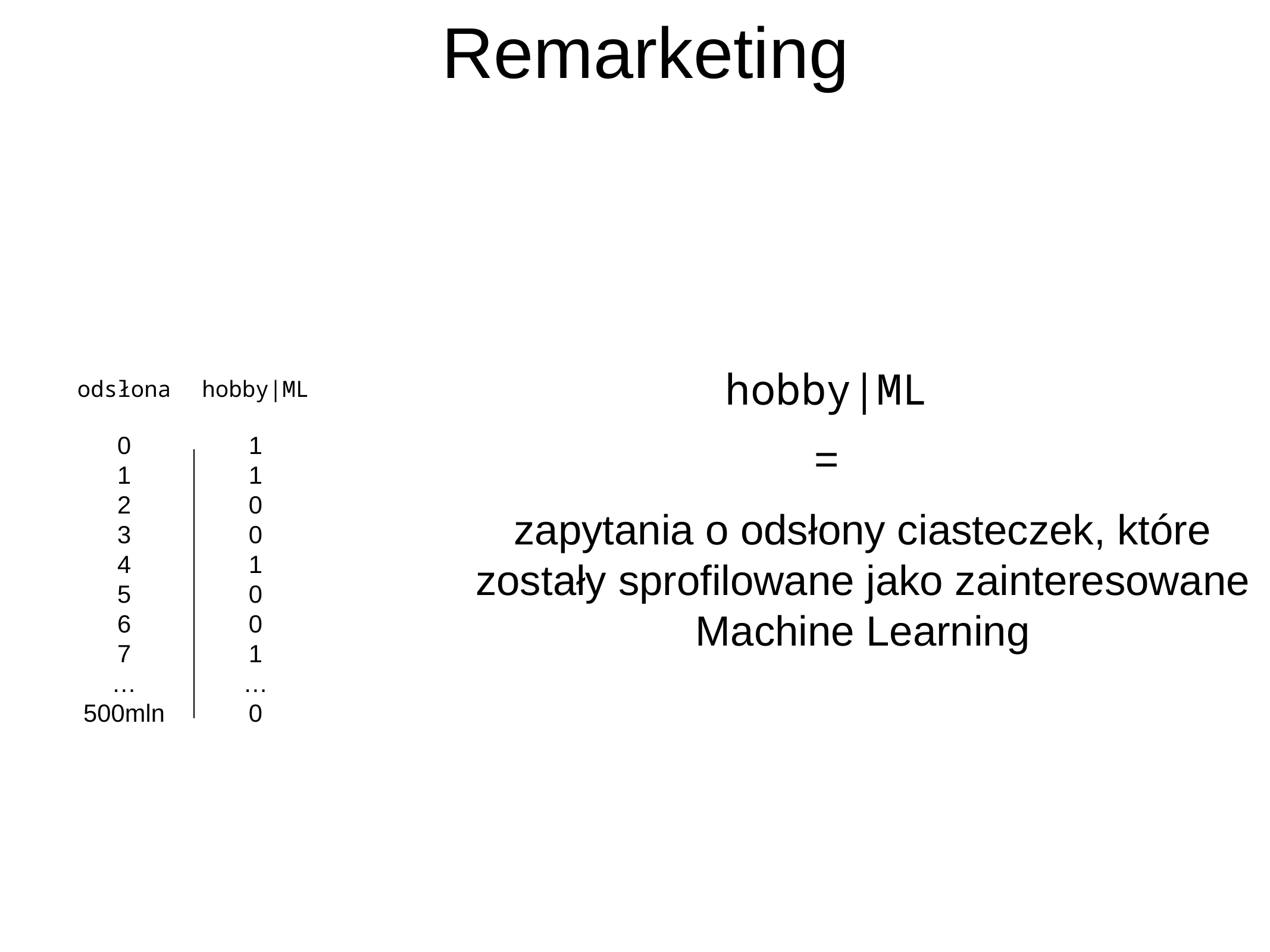

Remarketing
hobby|ML
odsłona
hobby|ML
0
1
2
3
4
5
6
7
…
500mln
1
1
0
0
1
0
0
1
…
0
=

zapytania o odsłony ciasteczek, które zostały sprofilowane jako zainteresowane Machine Learning